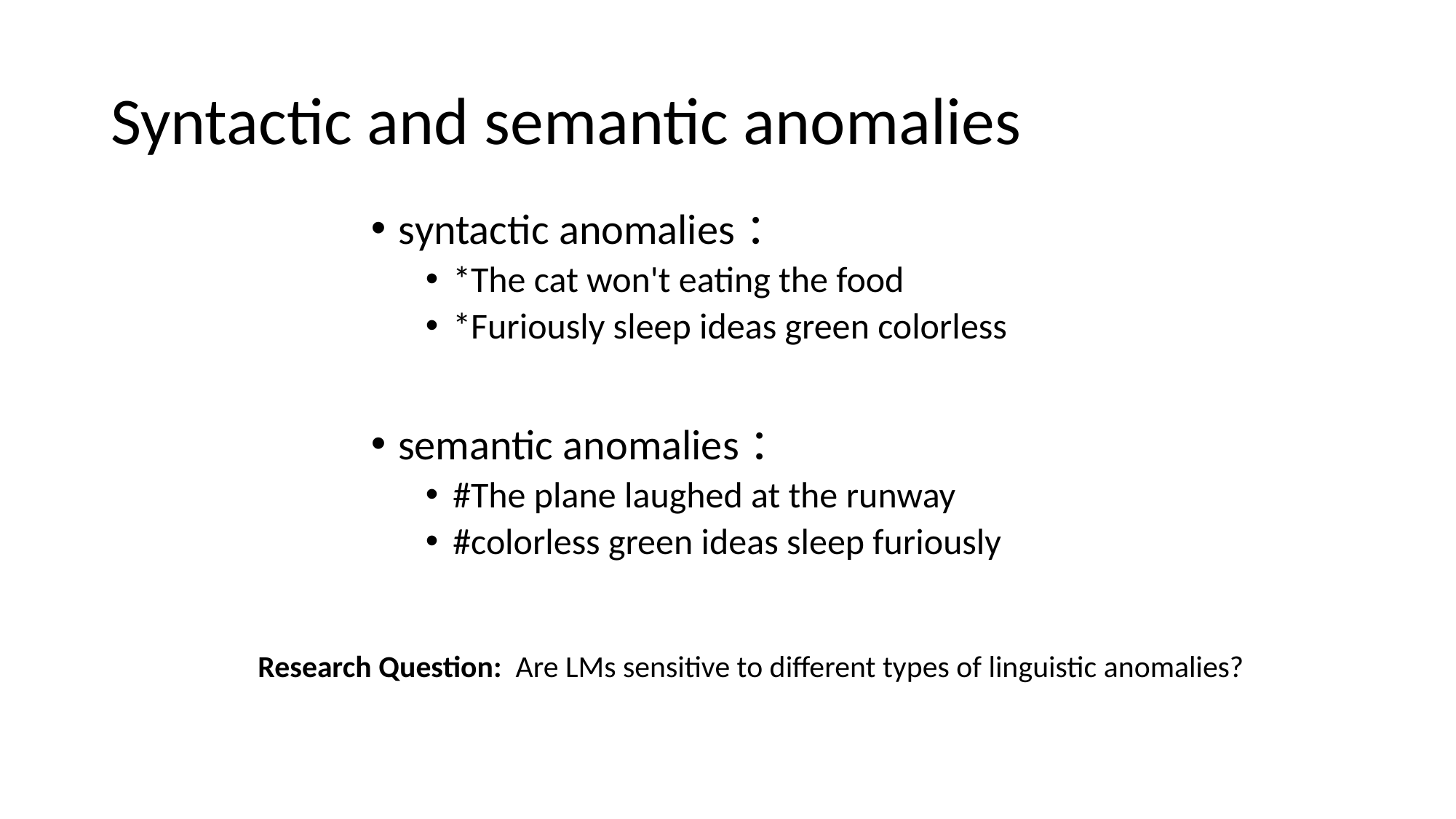

# Syntactic and semantic anomalies
syntactic anomalies：
*The cat won't eating the food
*Furiously sleep ideas green colorless

semantic anomalies：
#The plane laughed at the runway
#colorless green ideas sleep furiously

Research Question:  Are LMs sensitive to different types of linguistic anomalies?